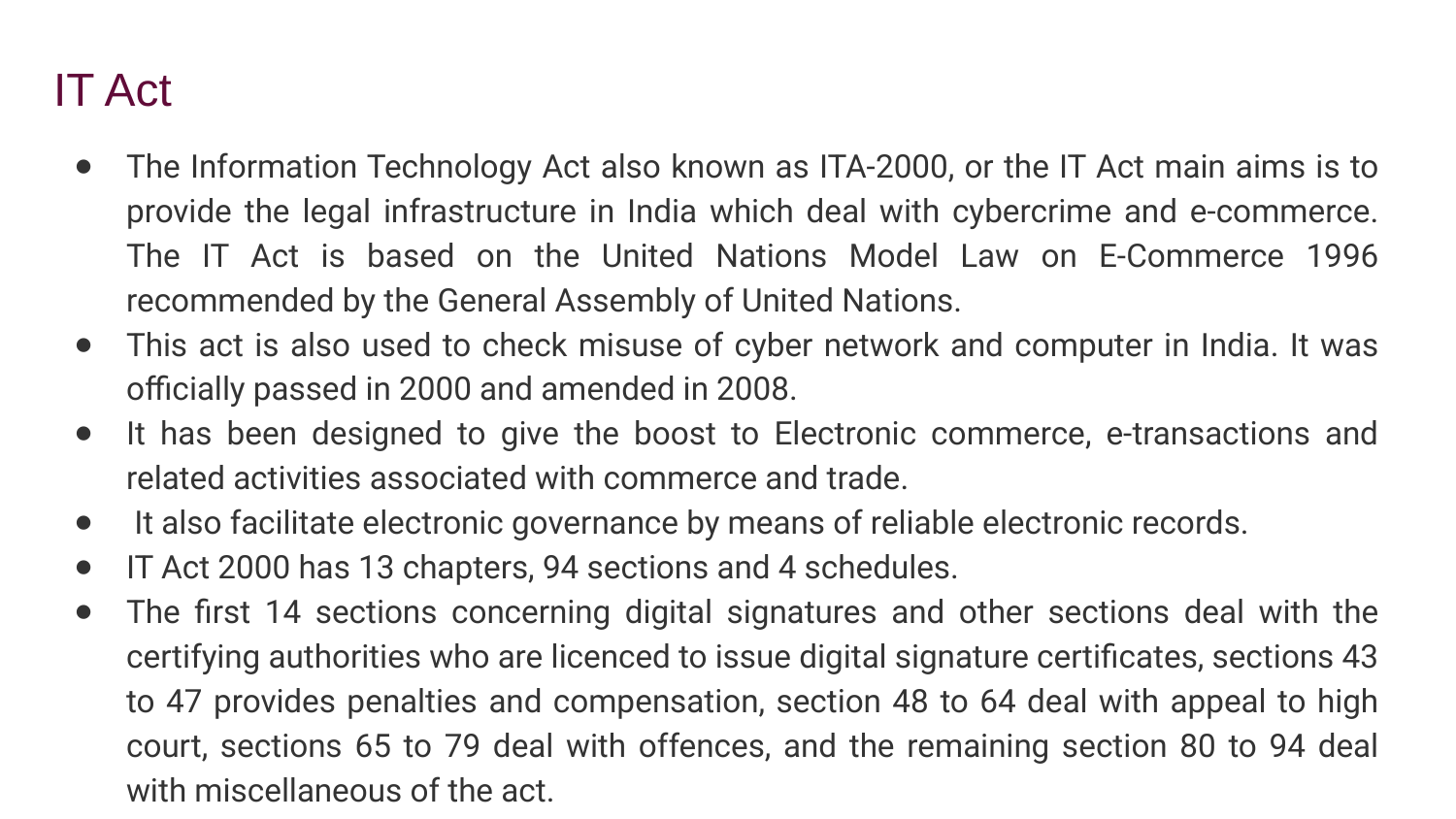

IT Act
The Information Technology Act also known as ITA-2000, or the IT Act main aims is to provide the legal infrastructure in India which deal with cybercrime and e-commerce. The IT Act is based on the United Nations Model Law on E-Commerce 1996 recommended by the General Assembly of United Nations.
This act is also used to check misuse of cyber network and computer in India. It was officially passed in 2000 and amended in 2008.
It has been designed to give the boost to Electronic commerce, e-transactions and related activities associated with commerce and trade.
 It also facilitate electronic governance by means of reliable electronic records.
IT Act 2000 has 13 chapters, 94 sections and 4 schedules.
The first 14 sections concerning digital signatures and other sections deal with the certifying authorities who are licenced to issue digital signature certificates, sections 43 to 47 provides penalties and compensation, section 48 to 64 deal with appeal to high court, sections 65 to 79 deal with offences, and the remaining section 80 to 94 deal with miscellaneous of the act.